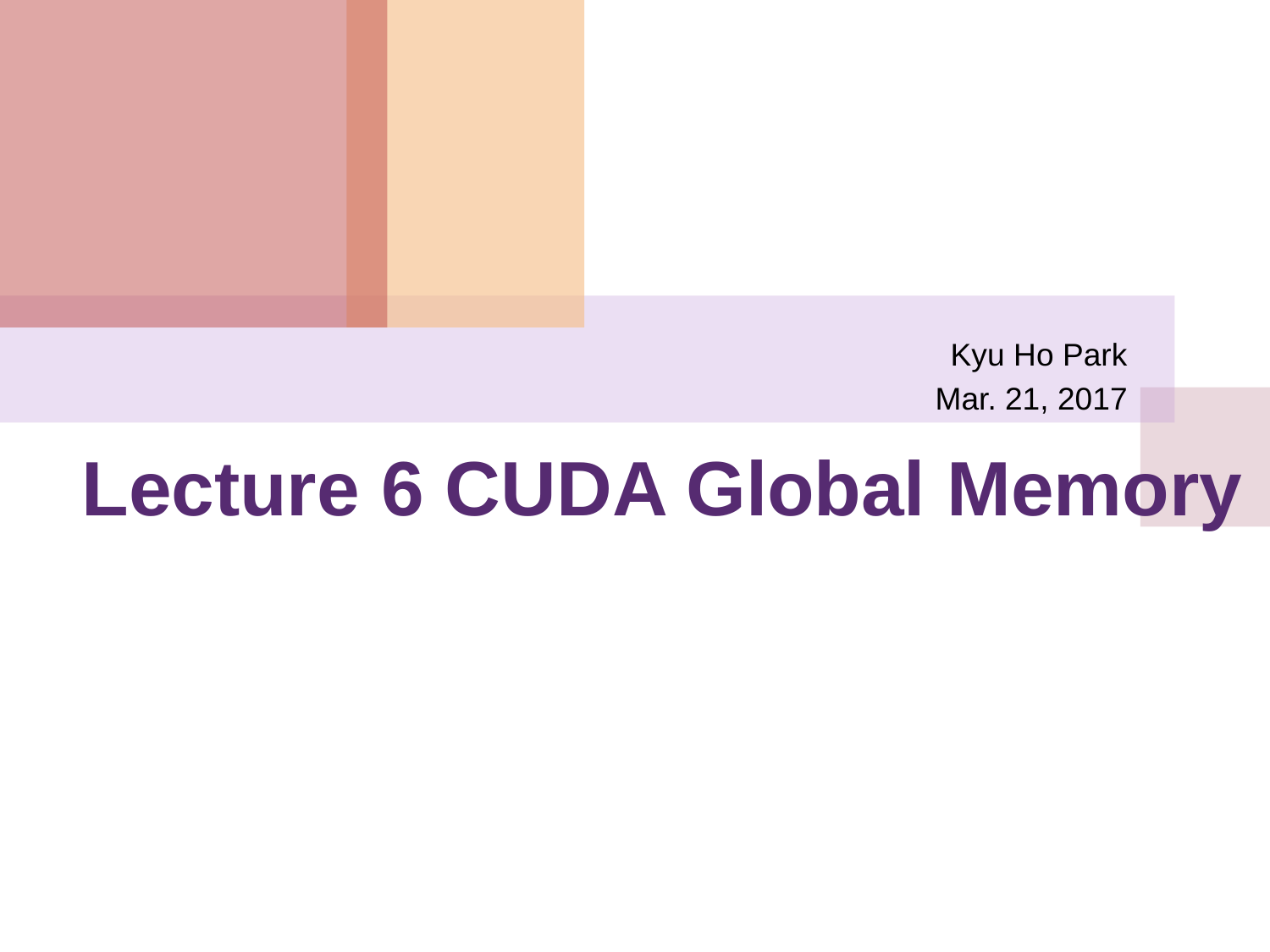

Kyu Ho Park
Mar. 21, 2017
# Lecture 6 CUDA Global Memory